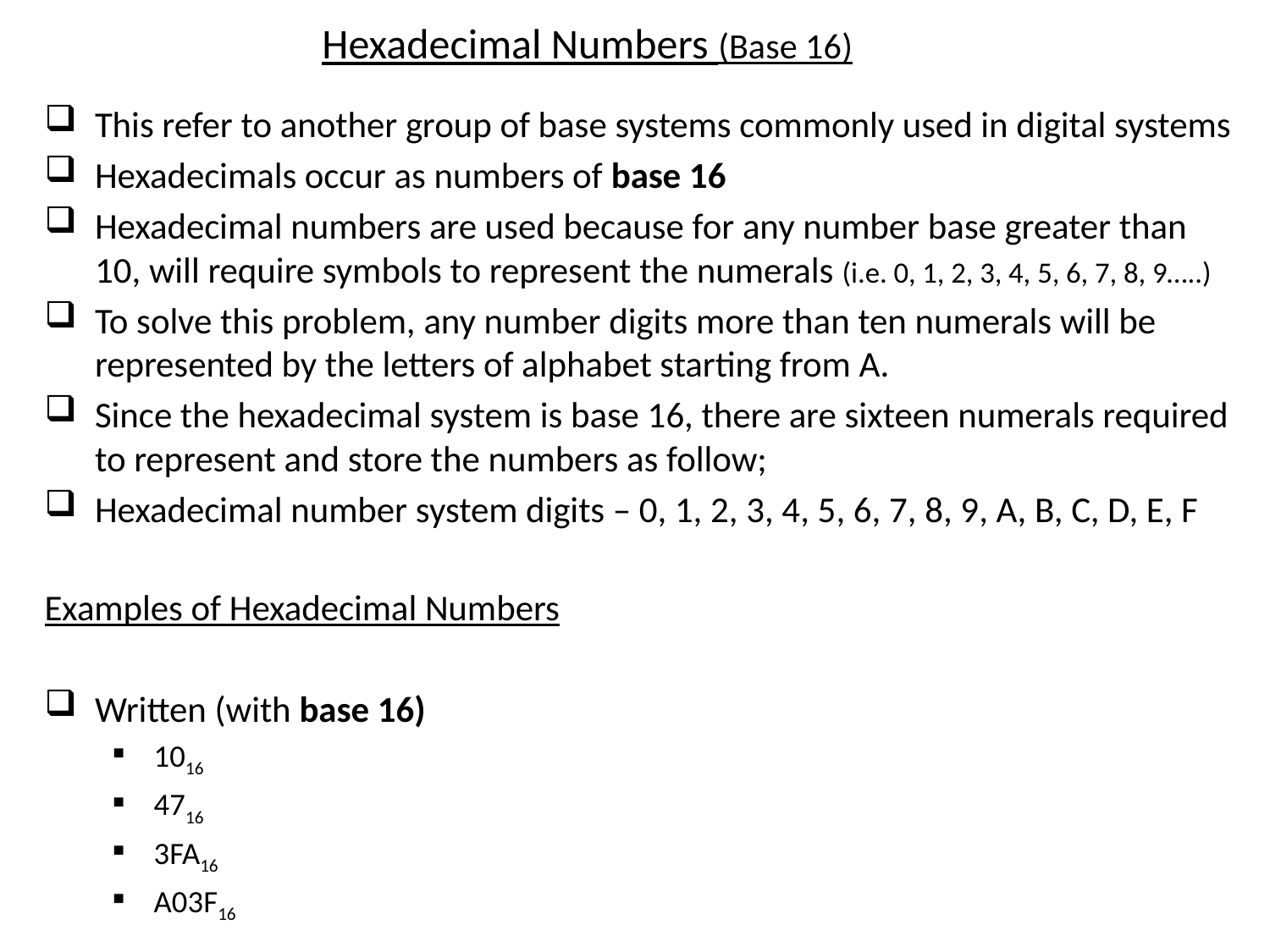

# Hexadecimal Numbers (Base 16)
This refer to another group of base systems commonly used in digital systems
Hexadecimals occur as numbers of base 16
Hexadecimal numbers are used because for any number base greater than 10, will require symbols to represent the numerals (i.e. 0, 1, 2, 3, 4, 5, 6, 7, 8, 9…..)
To solve this problem, any number digits more than ten numerals will be represented by the letters of alphabet starting from A.
Since the hexadecimal system is base 16, there are sixteen numerals required to represent and store the numbers as follow;
Hexadecimal number system digits – 0, 1, 2, 3, 4, 5, 6, 7, 8, 9, A, B, C, D, E, F

Examples of Hexadecimal Numbers

Written (with base 16)
1016
4716
3FA16
A03F16